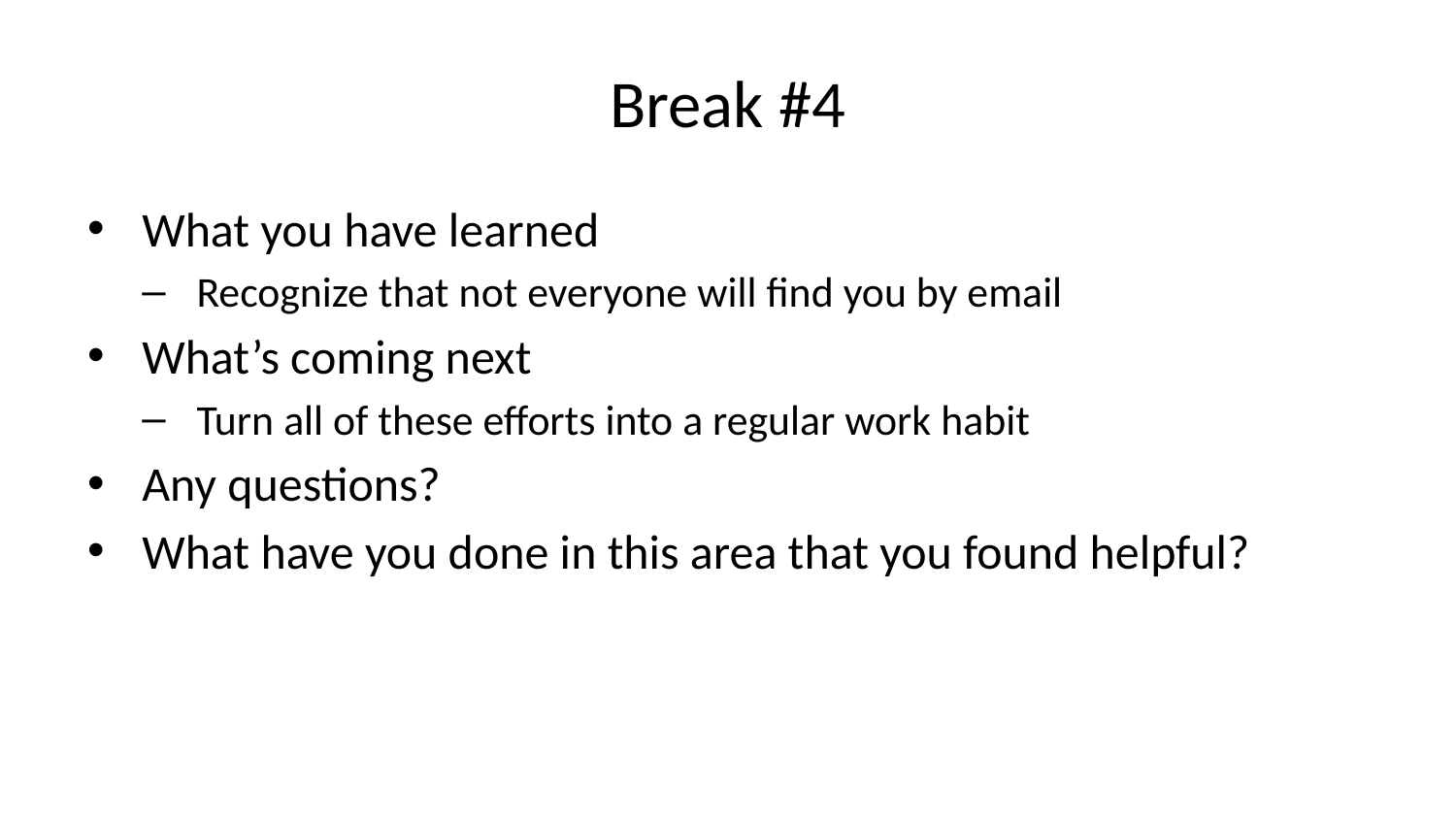

# Break #4
What you have learned
Recognize that not everyone will find you by email
What’s coming next
Turn all of these efforts into a regular work habit
Any questions?
What have you done in this area that you found helpful?